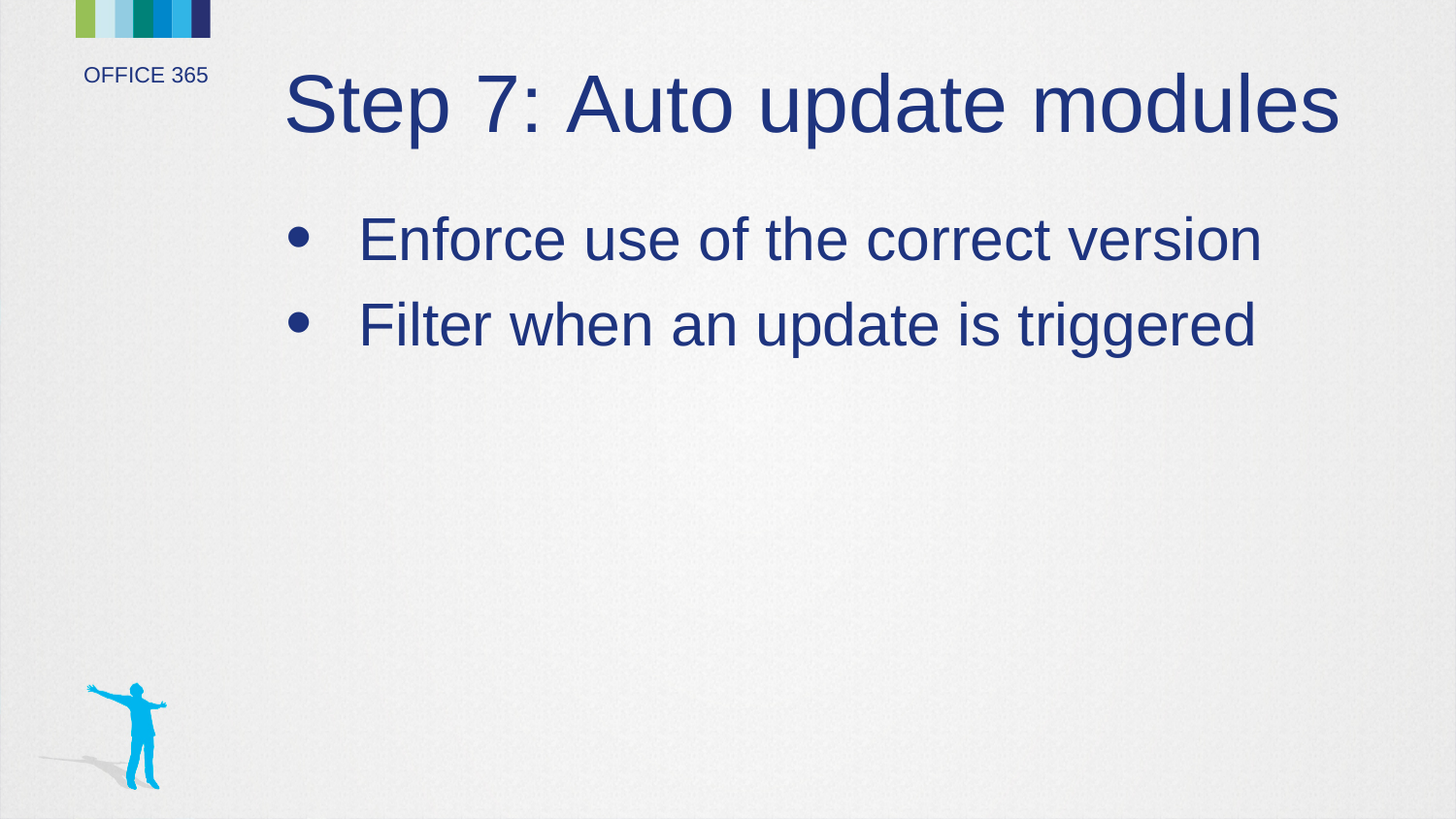

# Step 7: Auto update modules
Enforce use of the correct version
Filter when an update is triggered